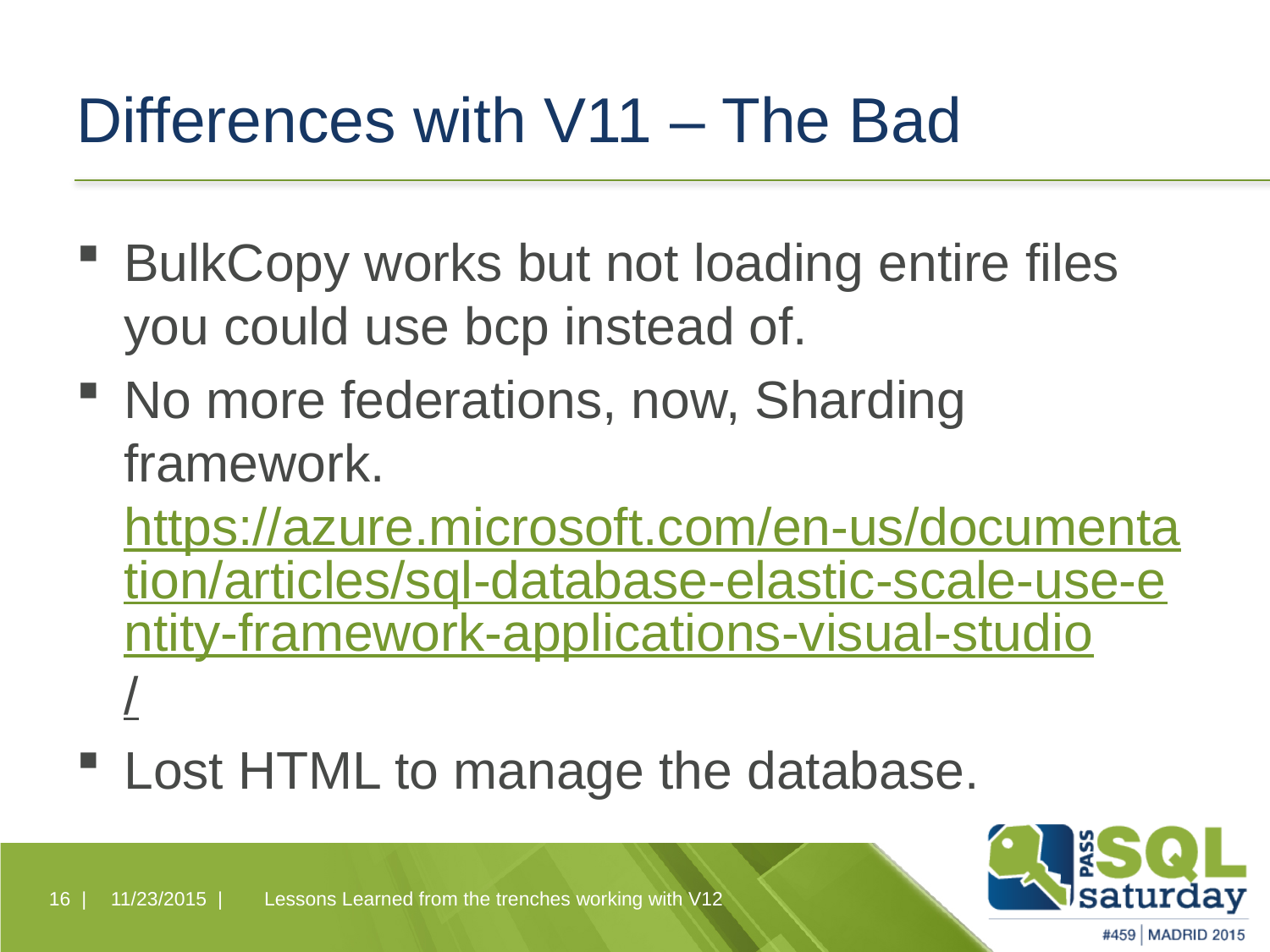

# Differences with V11 – The Bad
BulkCopy works but not loading entire files you could use bcp instead of.
No more federations, now, Sharding framework. https://azure.microsoft.com/en-us/documentation/articles/sql-database-elastic-scale-use-entity-framework-applications-visual-studio/
Lost HTML to manage the database.

Lessons Learned from the trenches working with V12
16  |
11/23/2015  |